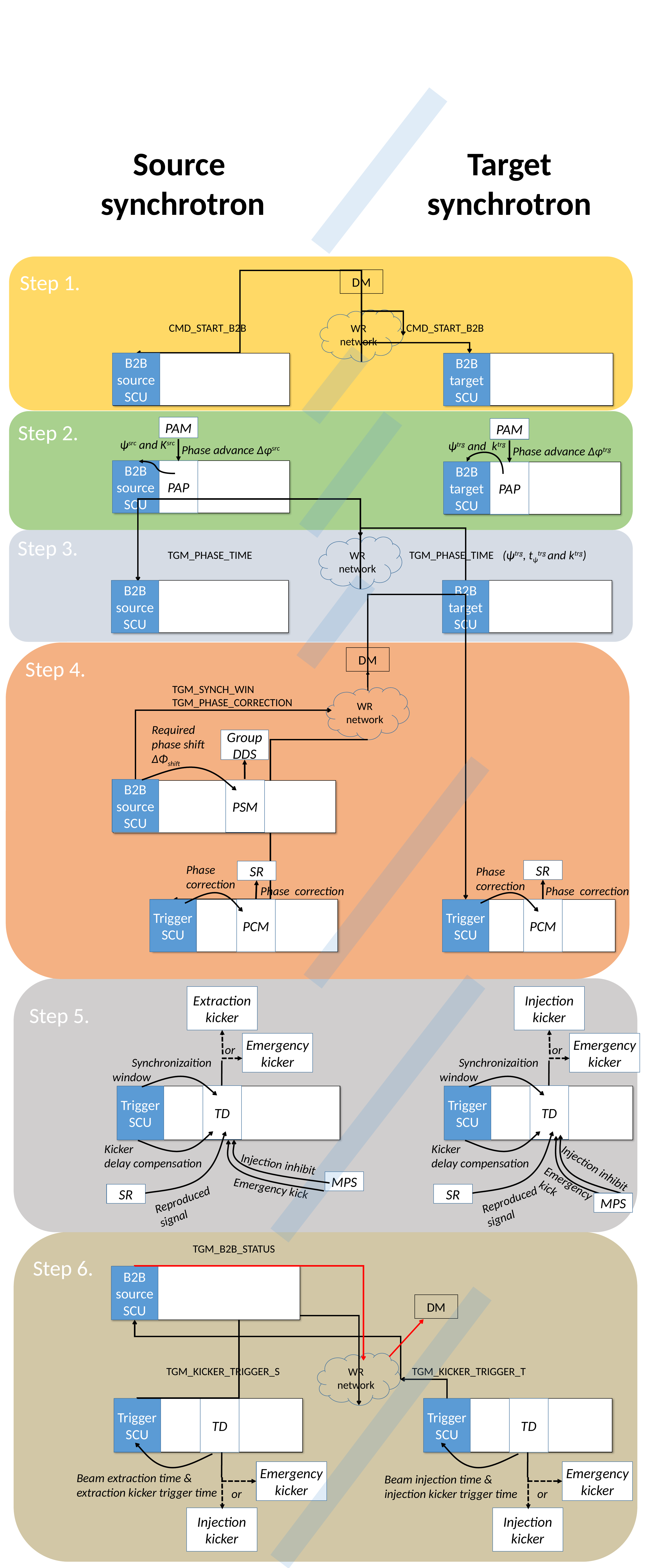

Source
synchrotron
Target
synchrotron
Step 1.

DM
WR network
CMD_START_B2B
CMD_START_B2B
B2B
source SCU

B2B
targetSCU
Step 2.

PAM
PAM
ψsrc and Ksrc
ψtrg and  ktrg
Phase advance ∆φsrc
Phase advance ∆φtrg

PAP
B2B
source SCU
B2B
targetSCU

PAP
Step 3.

WR network
(ψtrg, tψtrg and ktrg)
TGM_PHASE_TIME
TGM_PHASE_TIME

B2B
targetSCU
B2B
source SCU
Step 4.

DM
TGM_SYNCH_WIN
TGM_PHASE_CORRECTION
WR network
Required
phase shift
∆Φshift
Group DDS

B2B
source SCU
PSM

SR
Phase
correction
SR
Phase
correction
Phase  correction
Phase  correction

PCM
PCM
TriggerSCU
TriggerSCU

Step 4.

Step 5.

Extraction kicker
Injection
kicker
Emergency kicker
Emergency kicker
or
or
       Synchronizaition
window
       Synchronizaition
window

TD
TD

TriggerSCU

TriggerSCU

Kicker
delay compensation
Kicker
delay compensation

Injection inhibit
MPS
Reproduced
signal
Reproduced
signal
Injection inhibit
Emergency kick
SR
SR
Emergency
 kick
MPS
Step 6.

TGM_B2B_STATUS

B2B source SCU
DM
WR network
TGM_KICKER_TRIGGER_S
TGM_KICKER_TRIGGER_T

TriggerSCU
TriggerSCU
TD
TD

Emergency kicker
Emergency kicker
Beam extraction time &
extraction kicker trigger time
Beam injection time &
injection kicker trigger time
or
or
Injection
kicker
Injection
kicker